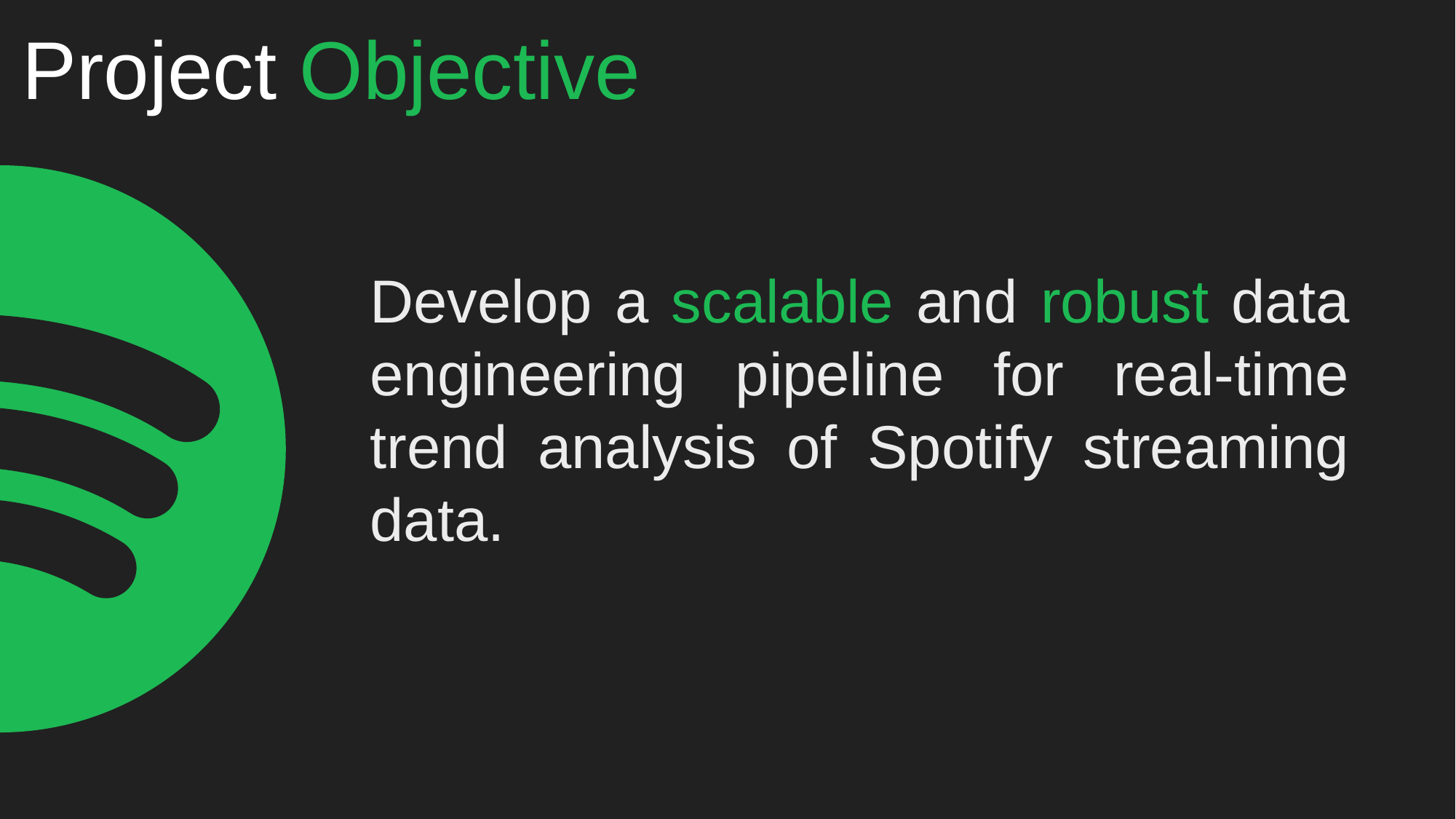

About Us
Project Objective
Business Questions
Proposed Solutions

Refining
Data
What are the steps are being taken to protect business data and ensure cyber security?
Develop a scalable and robust data engineering pipeline for real-time trend analysis of Spotify streaming data.

Gathering
Data
Exploratory
Data
Analysis

What are the emerging trends in business and how can we capitalize on them?

Data
Modelling
Deployment

Model
Evaluation

Chethan Chakradhar
ML Engineer
Chanakya Samsani
Business Analyst
Bikram Chand
Data Engineer
Sai Charan Chandu
DevOps Engineer